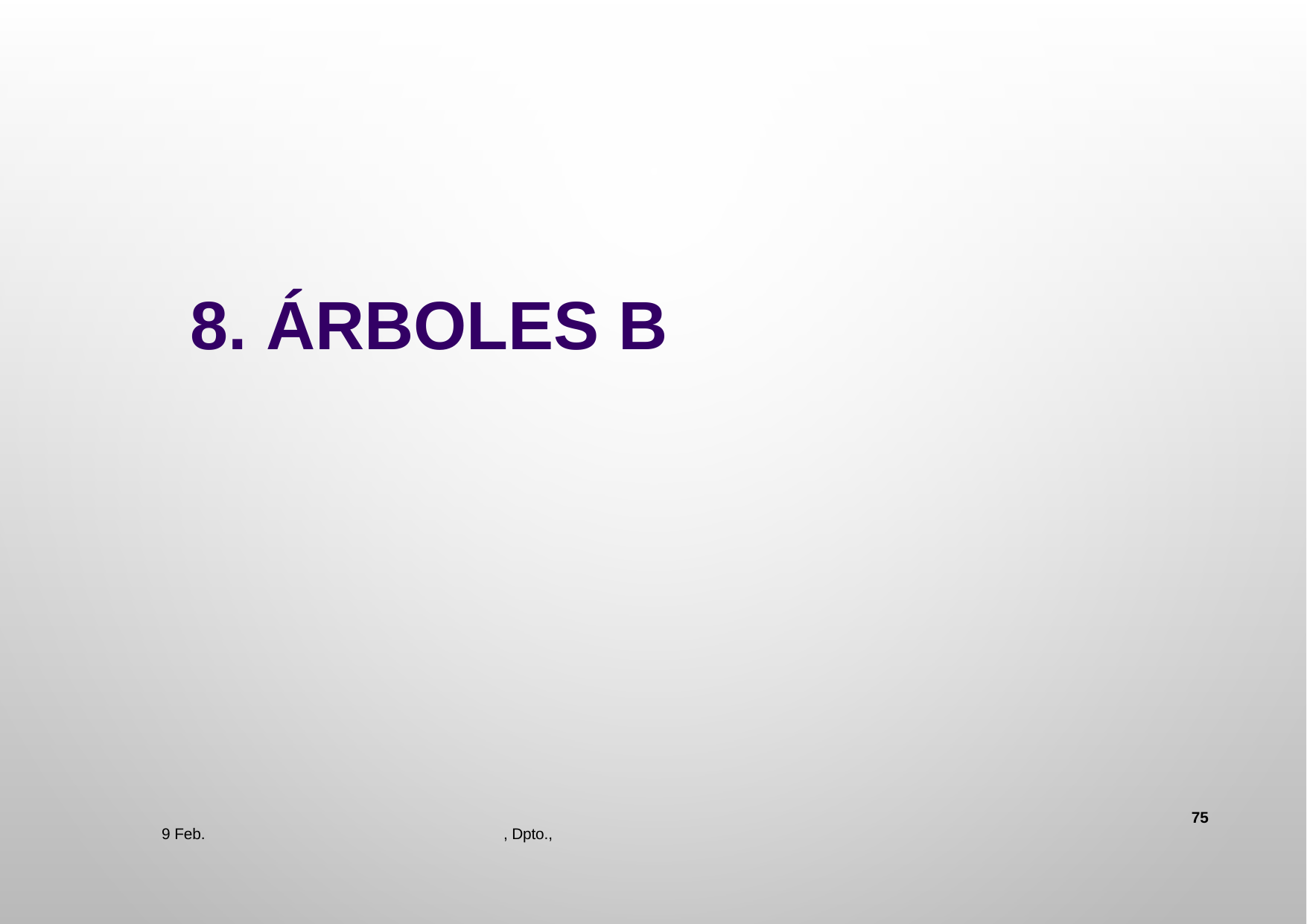

# 8. ÁRBOLES B
75
9 Feb.
 , Dpto.,